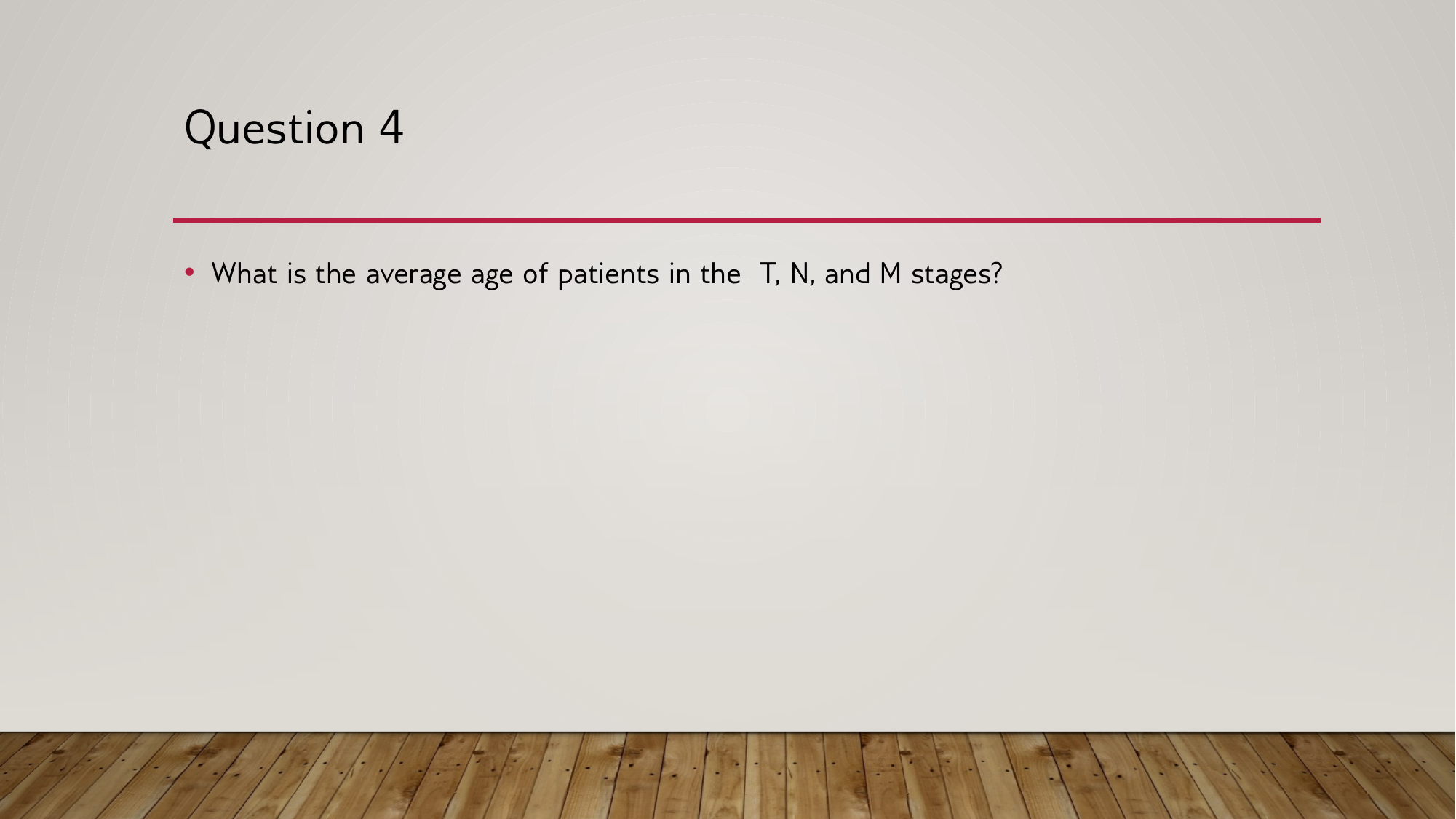

# Question 4
What is the average age of patients in the  T, N, and M stages?